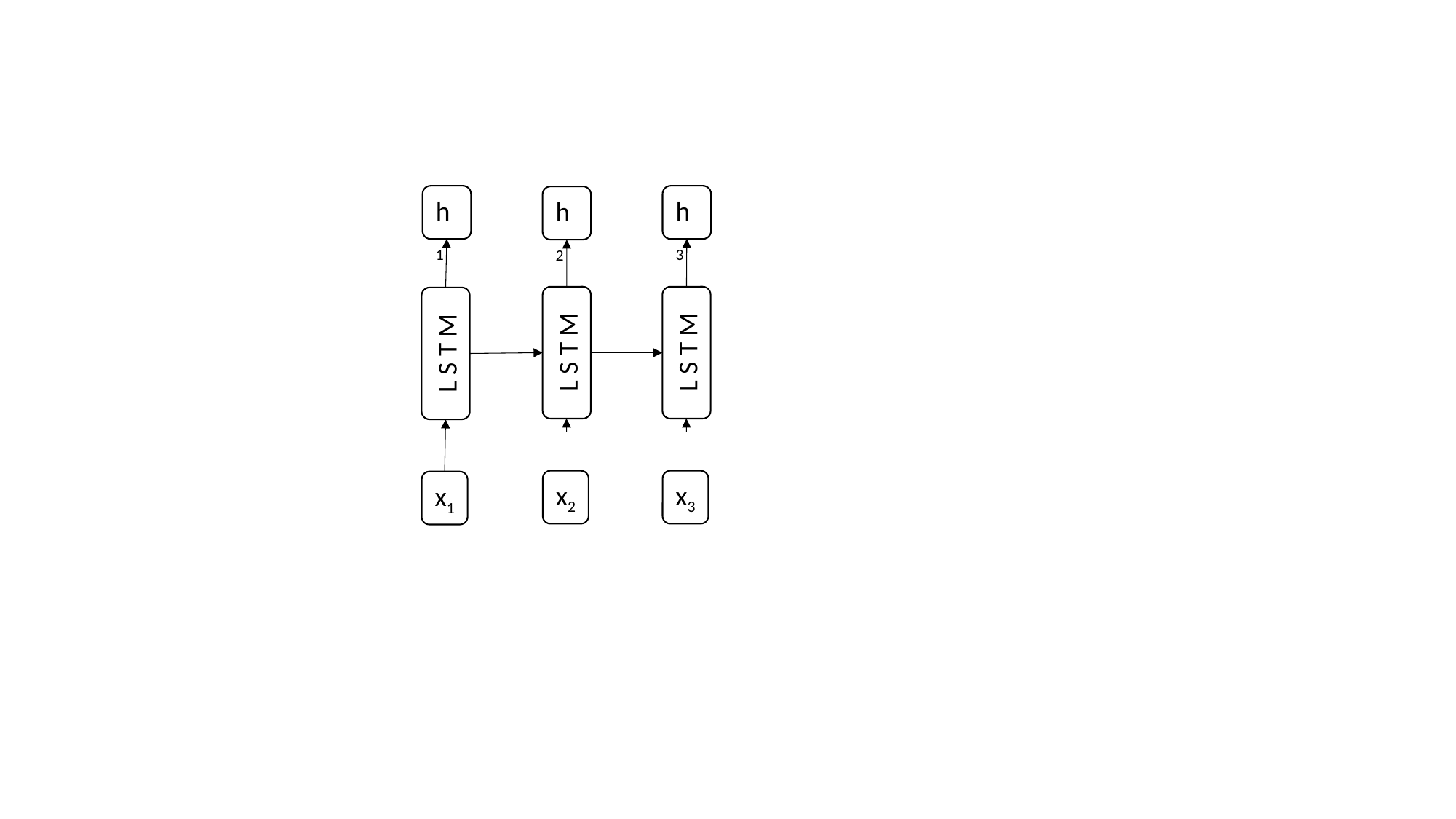

h1
h3
h2
L S T M
L S T M
L S T M
x2
x3
x1